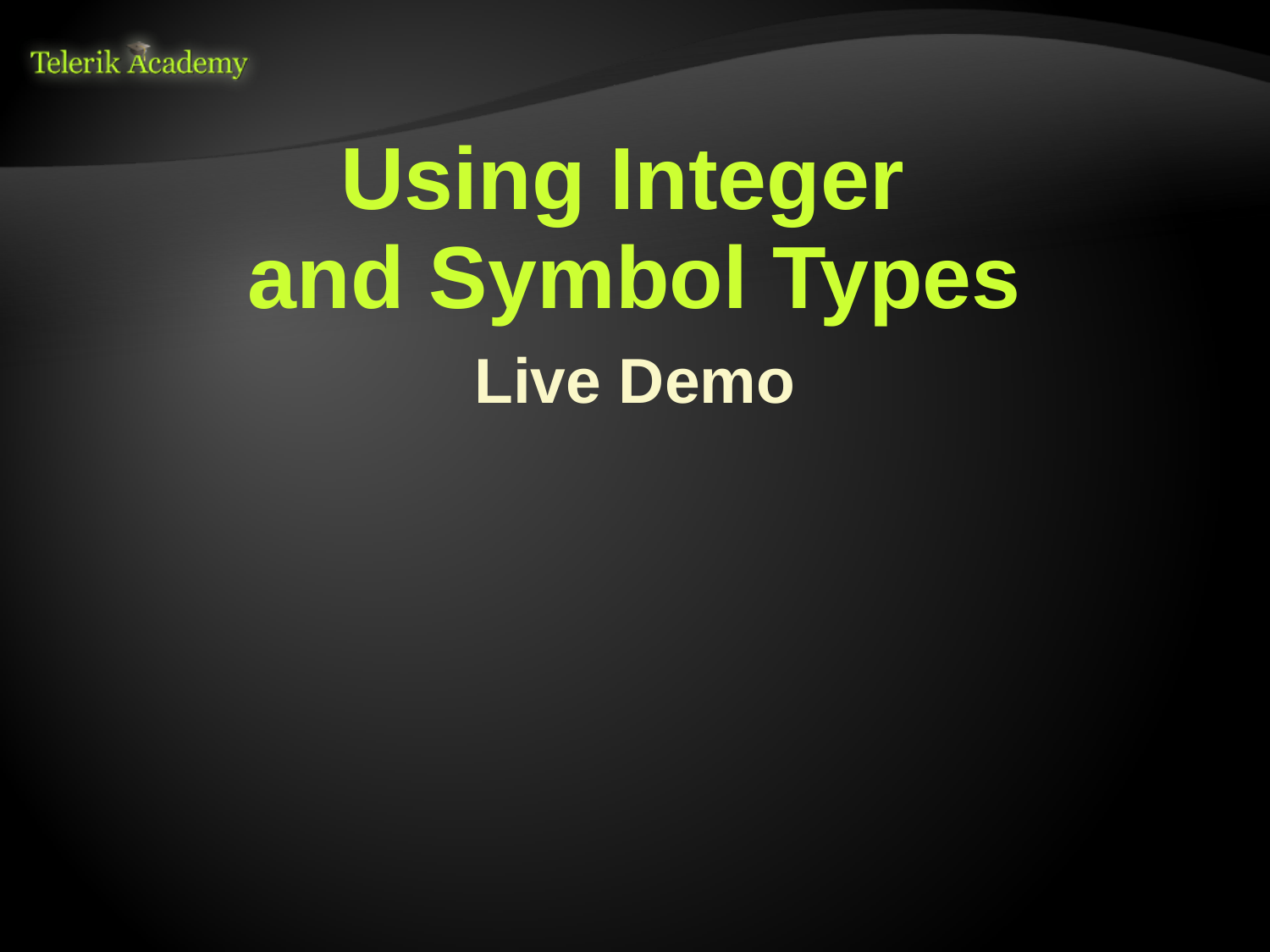

# Using Integer and Symbol Types
Live Demo